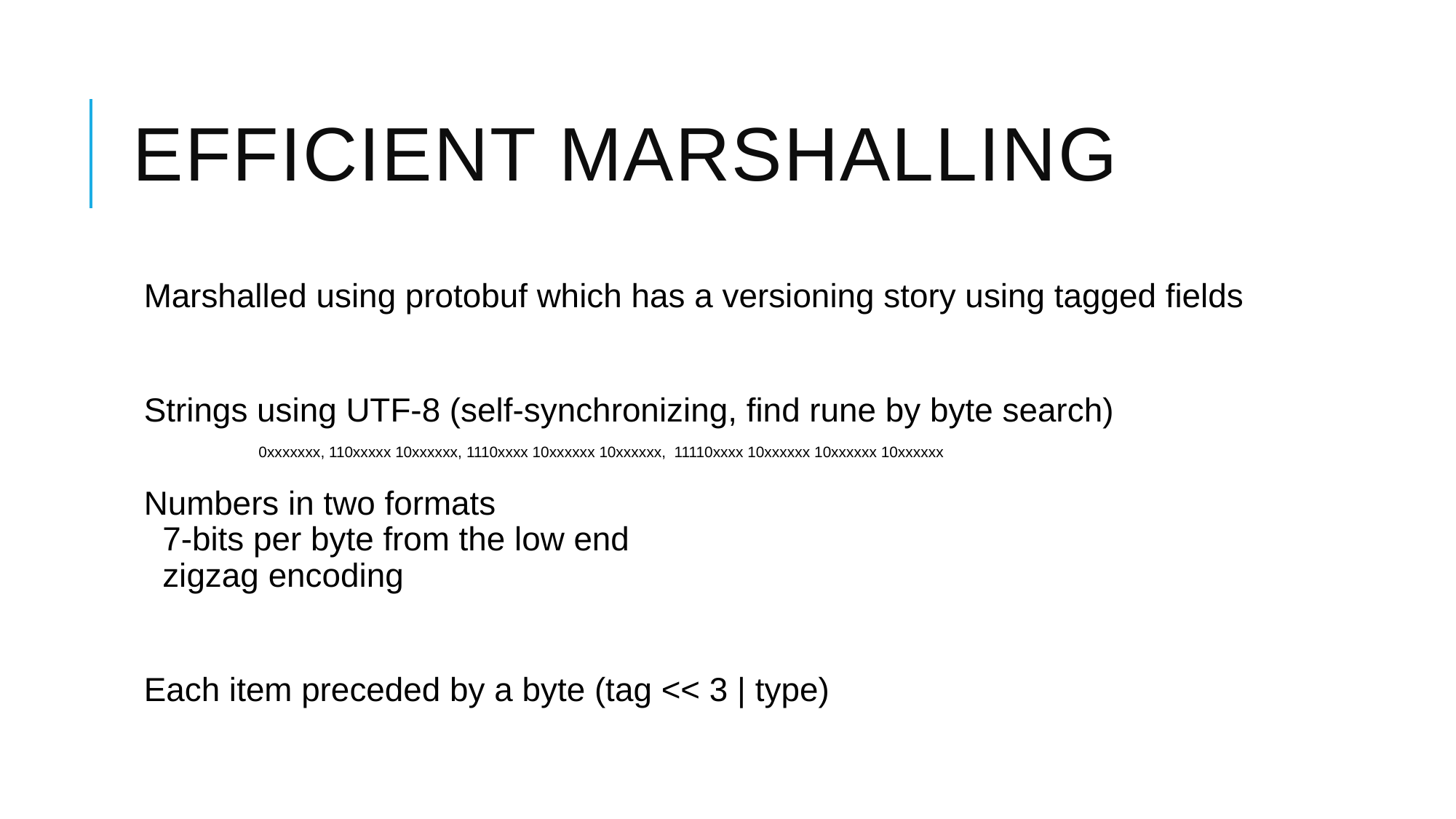

# EFFICIENT Marshalling
Marshalled using protobuf which has a versioning story using tagged fields

Strings using UTF-8 (self-synchronizing, find rune by byte search)
                         0xxxxxxx, 110xxxxx 10xxxxxx, 1110xxxx 10xxxxxx 10xxxxxx,  11110xxxx 10xxxxxx 10xxxxxx 10xxxxxx
Numbers in two formats
  7-bits per byte from the low end
  zigzag encoding

Each item preceded by a byte (tag << 3 | type)